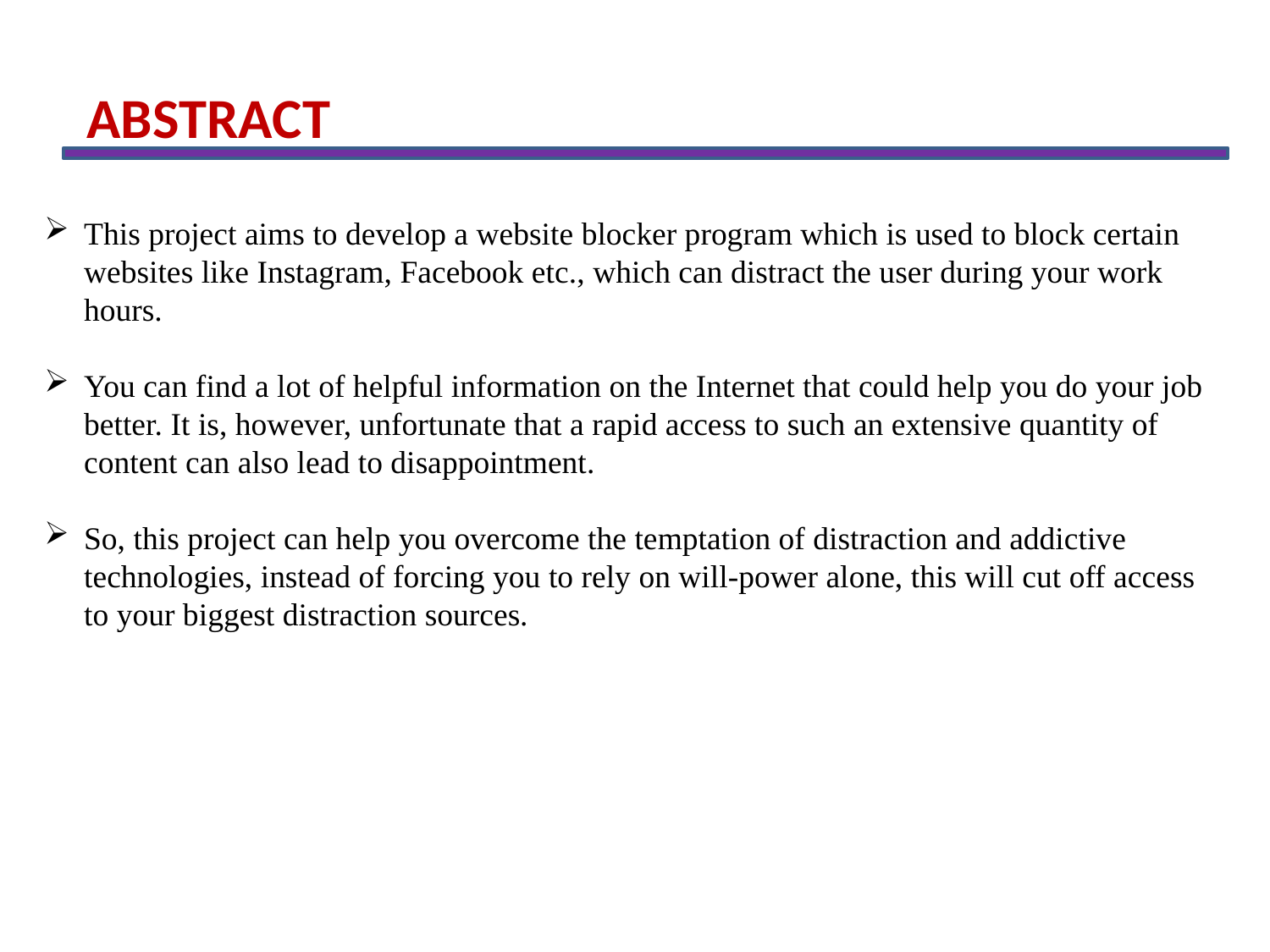

ABSTRACT

This project aims to develop a website blocker program which is used to block certain websites like Instagram, Facebook etc., which can distract the user during your work hours.

You can find a lot of helpful information on the Internet that could help you do your job better. It is, however, unfortunate that a rapid access to such an extensive quantity of content can also lead to disappointment.

So, this project can help you overcome the temptation of distraction and addictive technologies, instead of forcing you to rely on will-power alone, this will cut off access to your biggest distraction sources.